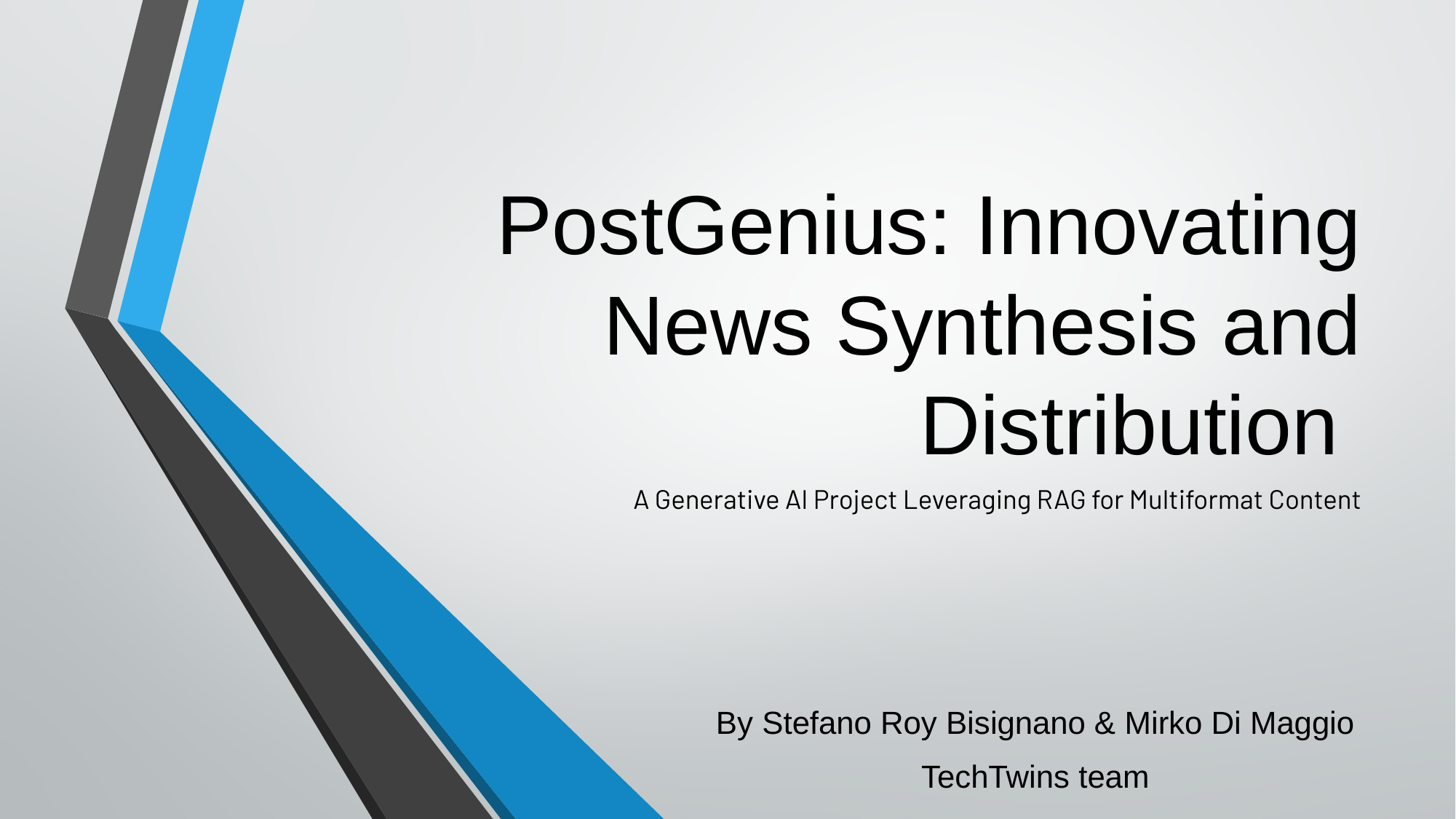

# PostGenius: Innovating News Synthesis and Distribution
A Generative AI Project Leveraging RAG for Multiformat Content
By Stefano Roy Bisignano & Mirko Di Maggio
TechTwins team